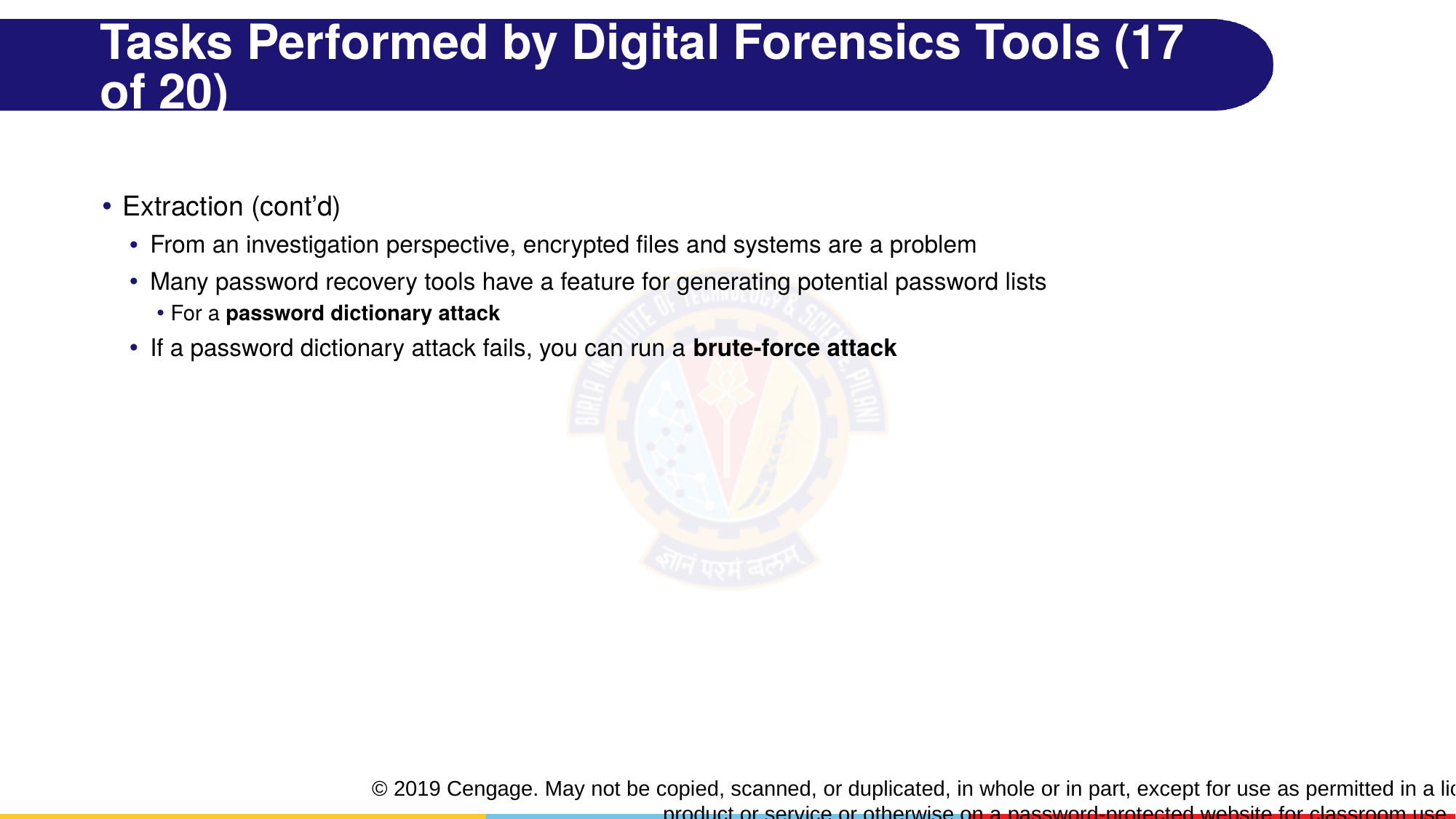

# Tasks Performed by Digital Forensics Tools (17 of 20)

Extraction (cont’d)
From an investigation perspective, encrypted files and systems are a problem
Many password recovery tools have a feature for generating potential password lists
For a password dictionary attack
If a password dictionary attack fails, you can run a brute-force attack
© 2019 Cengage. May not be copied, scanned, or duplicated, in whole or in part, except for use as permitted in a license distributed with a certain product or service or otherwise on a password-protected website for classroom use.